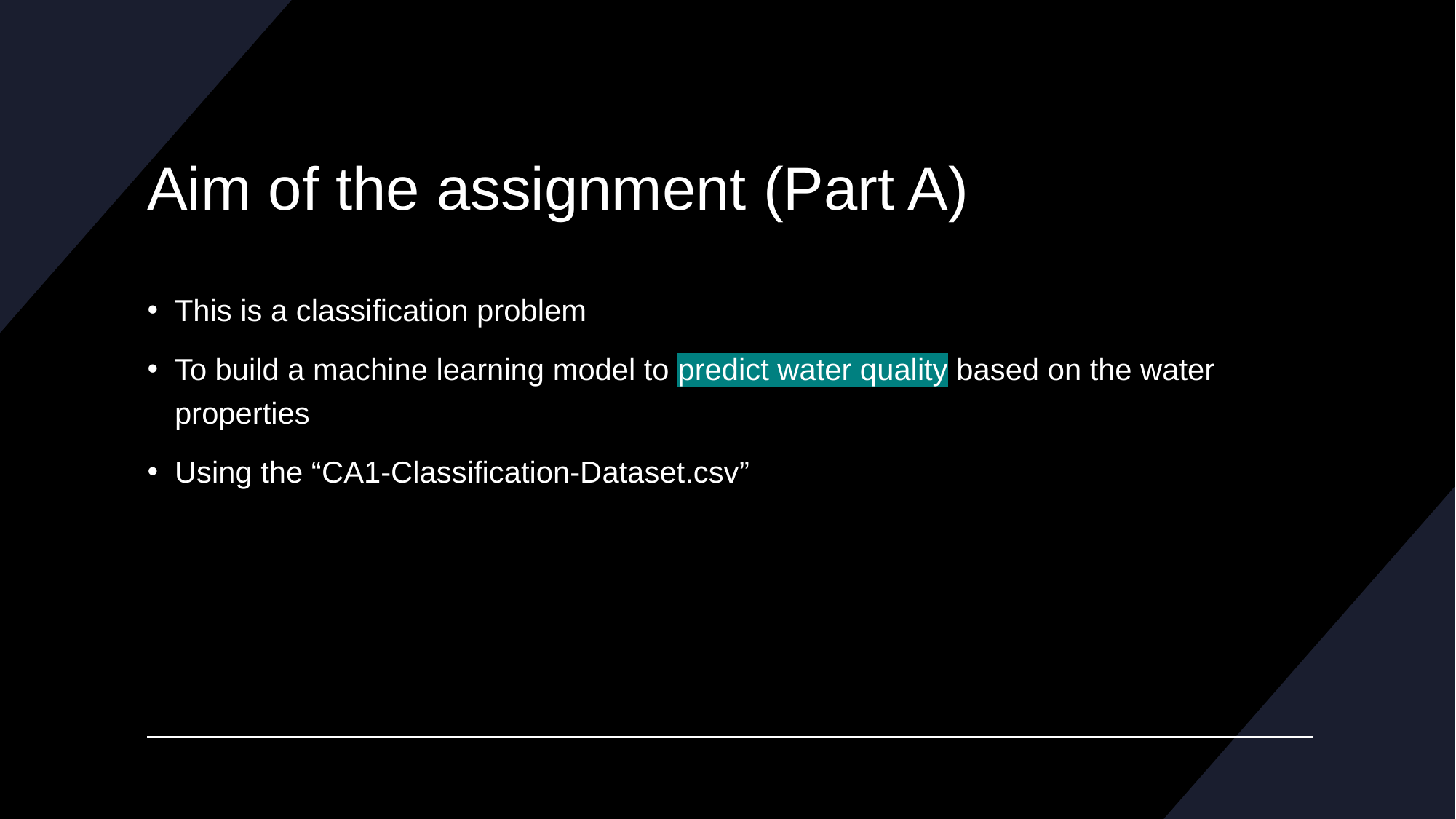

# Aim of the assignment (Part A)
This is a classification problem
To build a machine learning model to predict water quality based on the water properties
Using the “CA1-Classification-Dataset.csv”